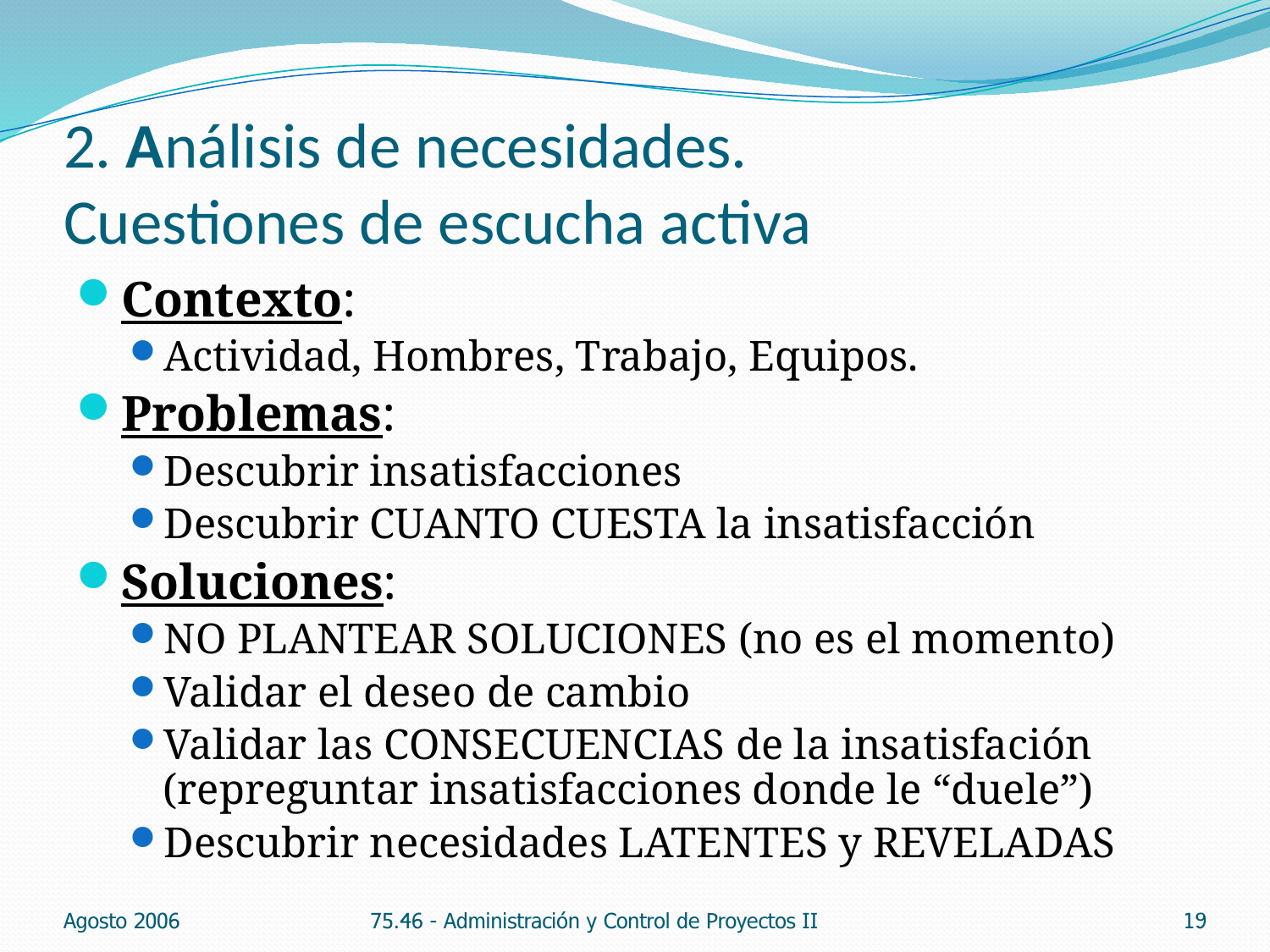

# 2. Análisis de necesidades. Cuestiones de escucha activa
Contexto:
Actividad, Hombres, Trabajo, Equipos.
Problemas:
Descubrir insatisfacciones
Descubrir CUANTO CUESTA la insatisfacción
Soluciones:
NO PLANTEAR SOLUCIONES (no es el momento)
Validar el deseo de cambio
Validar las CONSECUENCIAS de la insatisfación (repreguntar insatisfacciones donde le “duele”)
Descubrir necesidades LATENTES y REVELADAS
Agosto 2006
75.46 - Administración y Control de Proyectos II
19